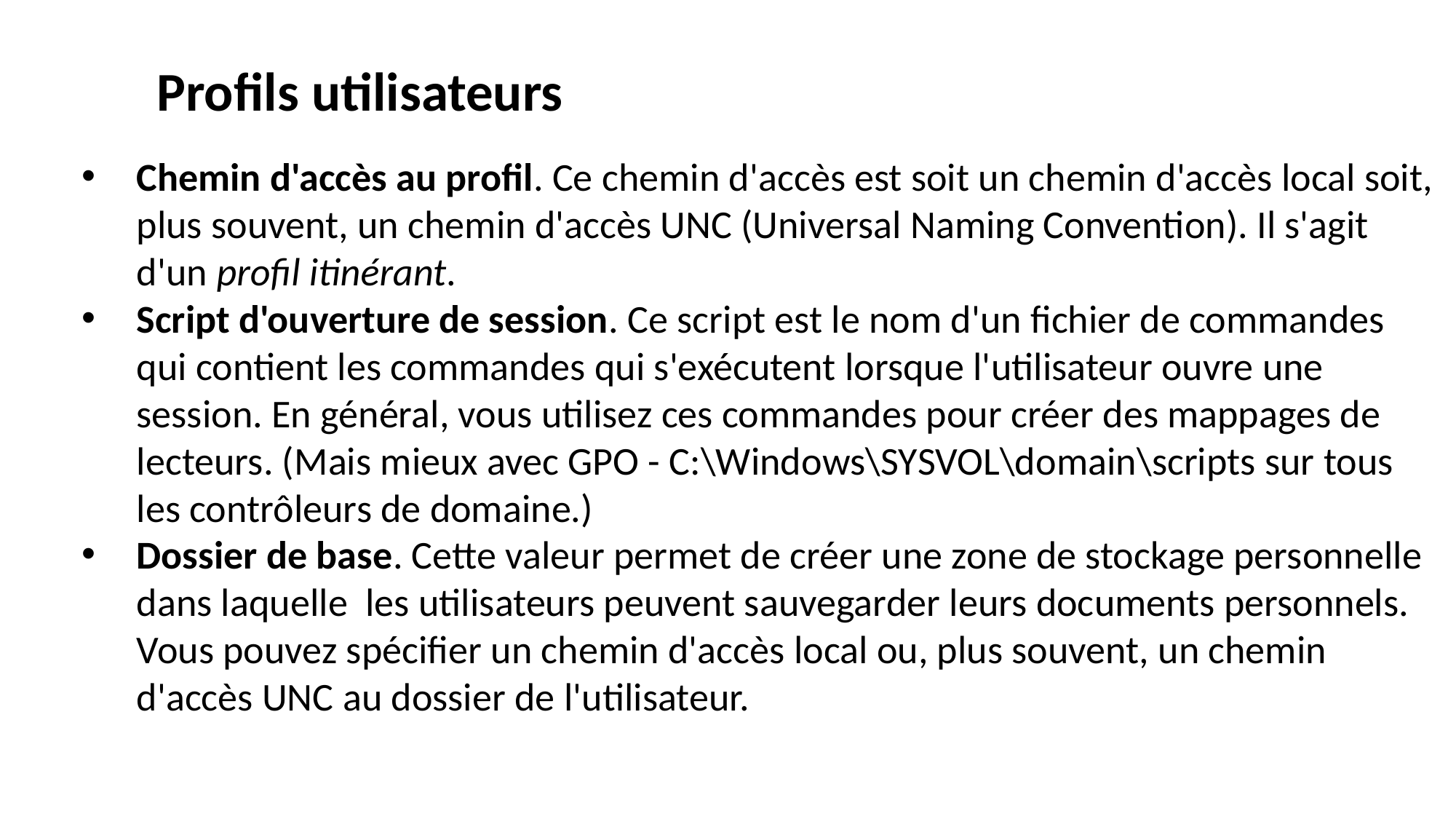

Profils utilisateurs
Chemin d'accès au profil. Ce chemin d'accès est soit un chemin d'accès local soit, plus souvent, un chemin d'accès UNC (Universal Naming Convention). Il s'agit d'un profil itinérant.
Script d'ouverture de session. Ce script est le nom d'un fichier de commandes qui contient les commandes qui s'exécutent lorsque l'utilisateur ouvre une session. En général, vous utilisez ces commandes pour créer des mappages de lecteurs. (Mais mieux avec GPO - C:\Windows\SYSVOL\domain\scripts sur tous les contrôleurs de domaine.)
Dossier de base. Cette valeur permet de créer une zone de stockage personnelle dans laquelle  les utilisateurs peuvent sauvegarder leurs documents personnels. Vous pouvez spécifier un chemin d'accès local ou, plus souvent, un chemin d'accès UNC au dossier de l'utilisateur.